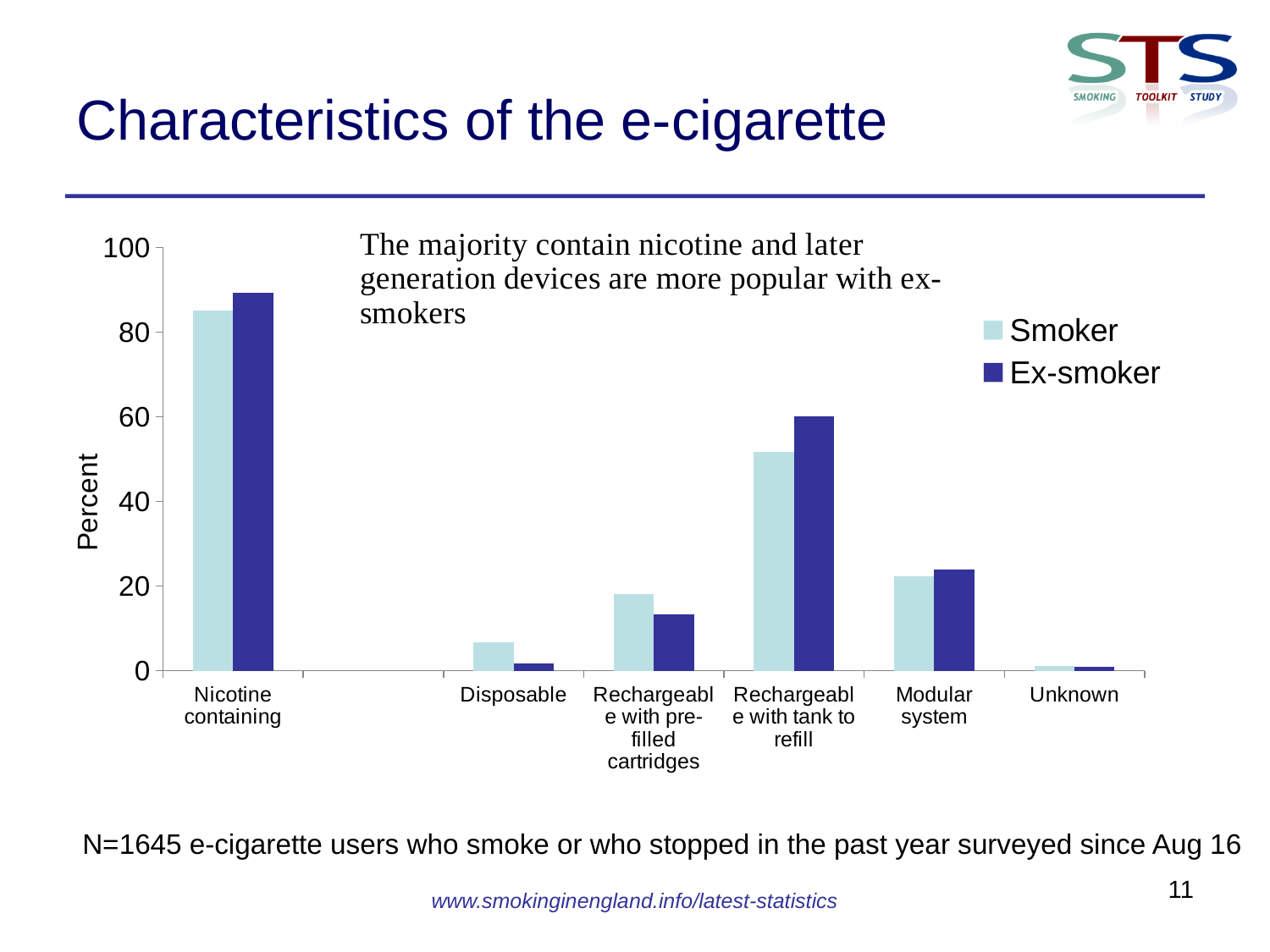

# Characteristics of the e-cigarette

### Chart

| Category | Smoker | Ex-smoker |
|---|---|---|
| Nicotine containing | 85.1 | 89.3 |
|  | None | None |
| Disposable | 6.7 | 1.7 |
| Rechargeable with pre-filled cartridges | 18.2 | 13.3 |
| Rechargeable with tank to refill | 51.7 | 60.1 |
| Modular system | 22.3 | 24.0 |
| Unknown | 1.2 | 0.9 |
N=1645 e-cigarette users who smoke or who stopped in the past year surveyed since Aug 16
11